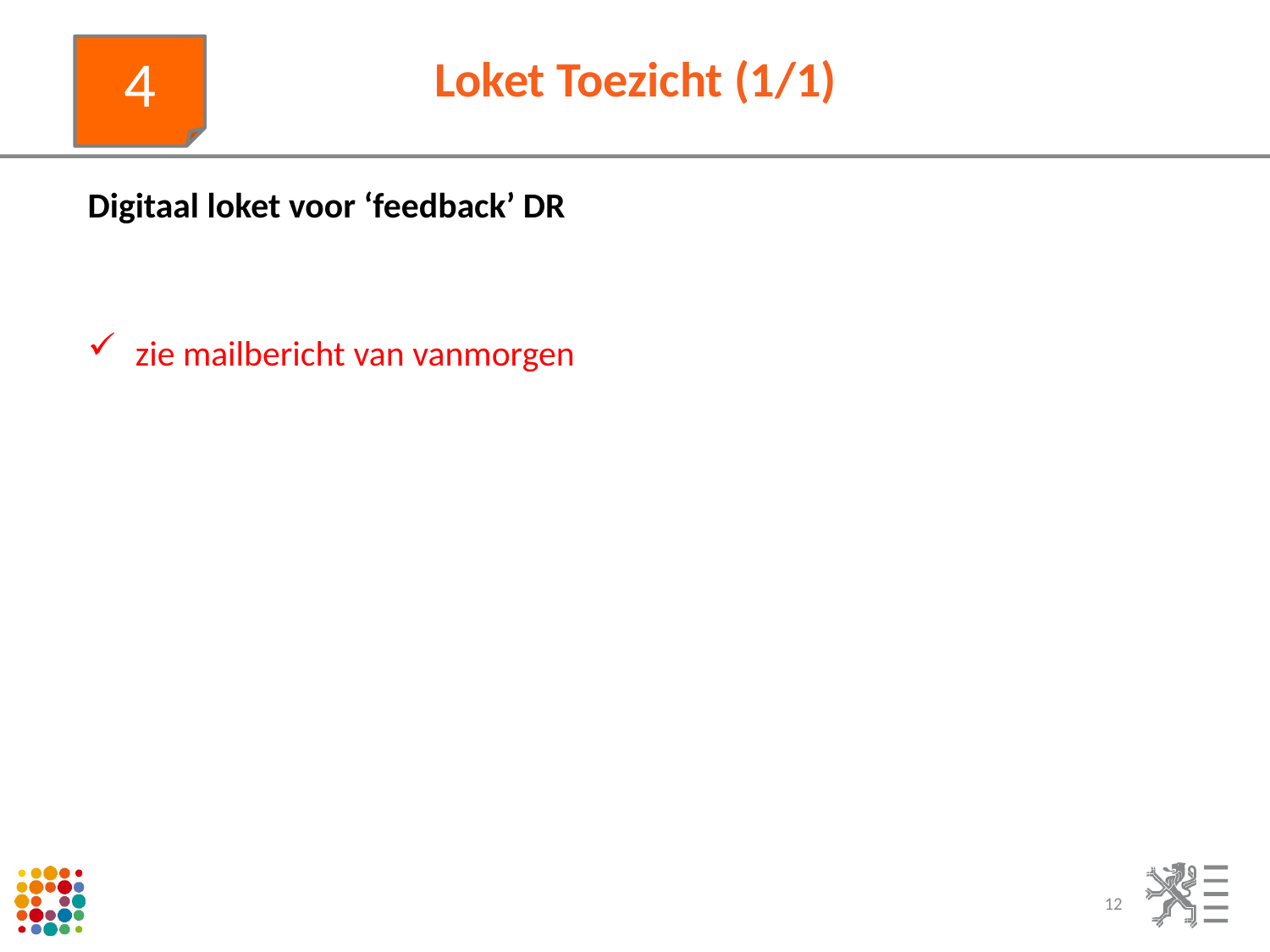

4
# Loket Toezicht (1/1)
Digitaal loket voor ‘feedback’ DR

zie mailbericht van vanmorgen

12